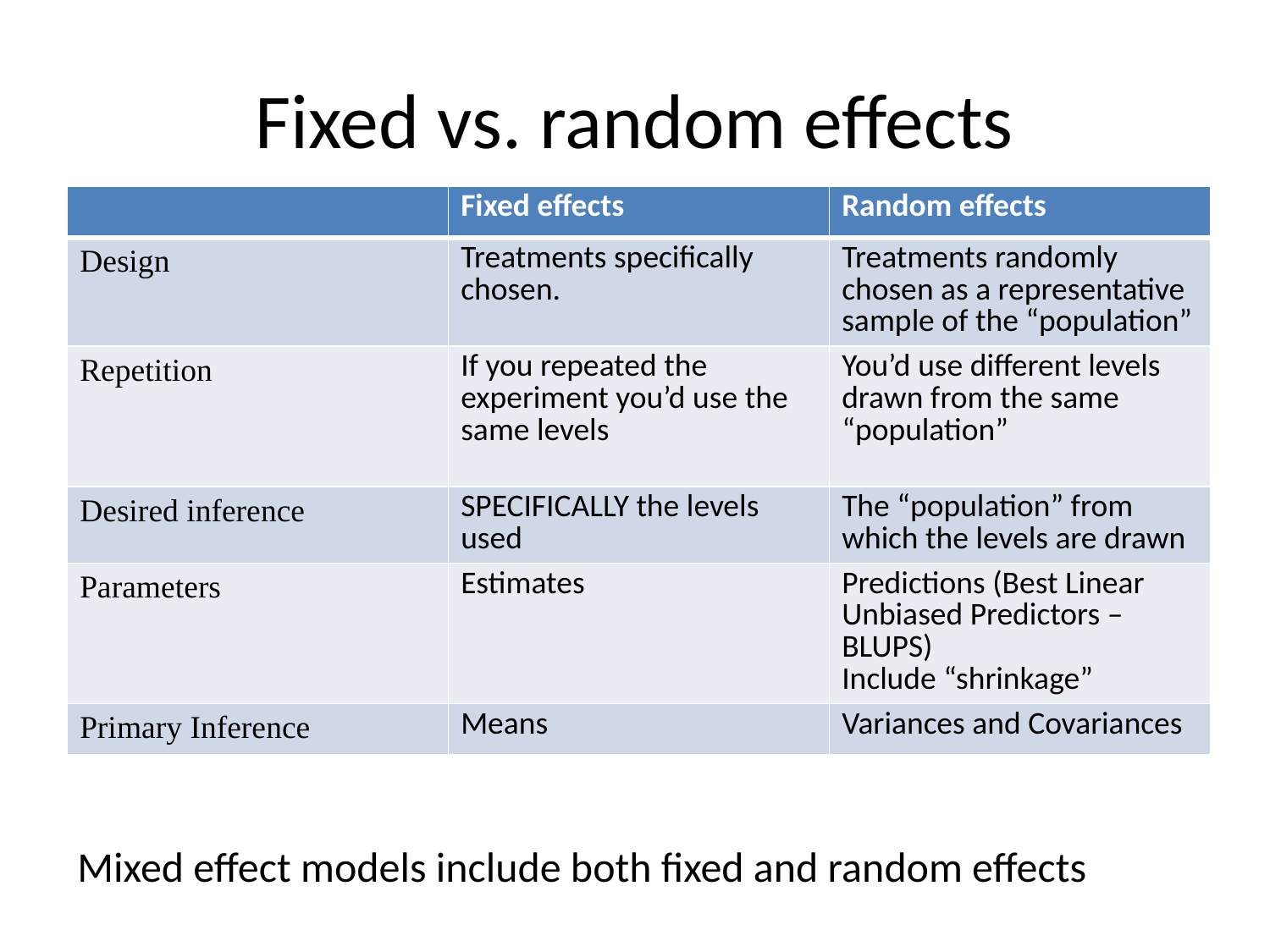

# Fixed vs. random effects
|  | Fixed effects | Random effects |
| --- | --- | --- |
| Design | Treatments specifically chosen. | Treatments randomly chosen as a representative sample of the “population” |
| Repetition | If you repeated the experiment you’d use the same levels | You’d use different levels drawn from the same “population” |
| Desired inference | SPECIFICALLY the levels used | The “population” from which the levels are drawn |
| Parameters | Estimates | Predictions (Best Linear Unbiased Predictors – BLUPS) Include “shrinkage” |
| Primary Inference | Means | Variances and Covariances |
Mixed effect models include both fixed and random effects